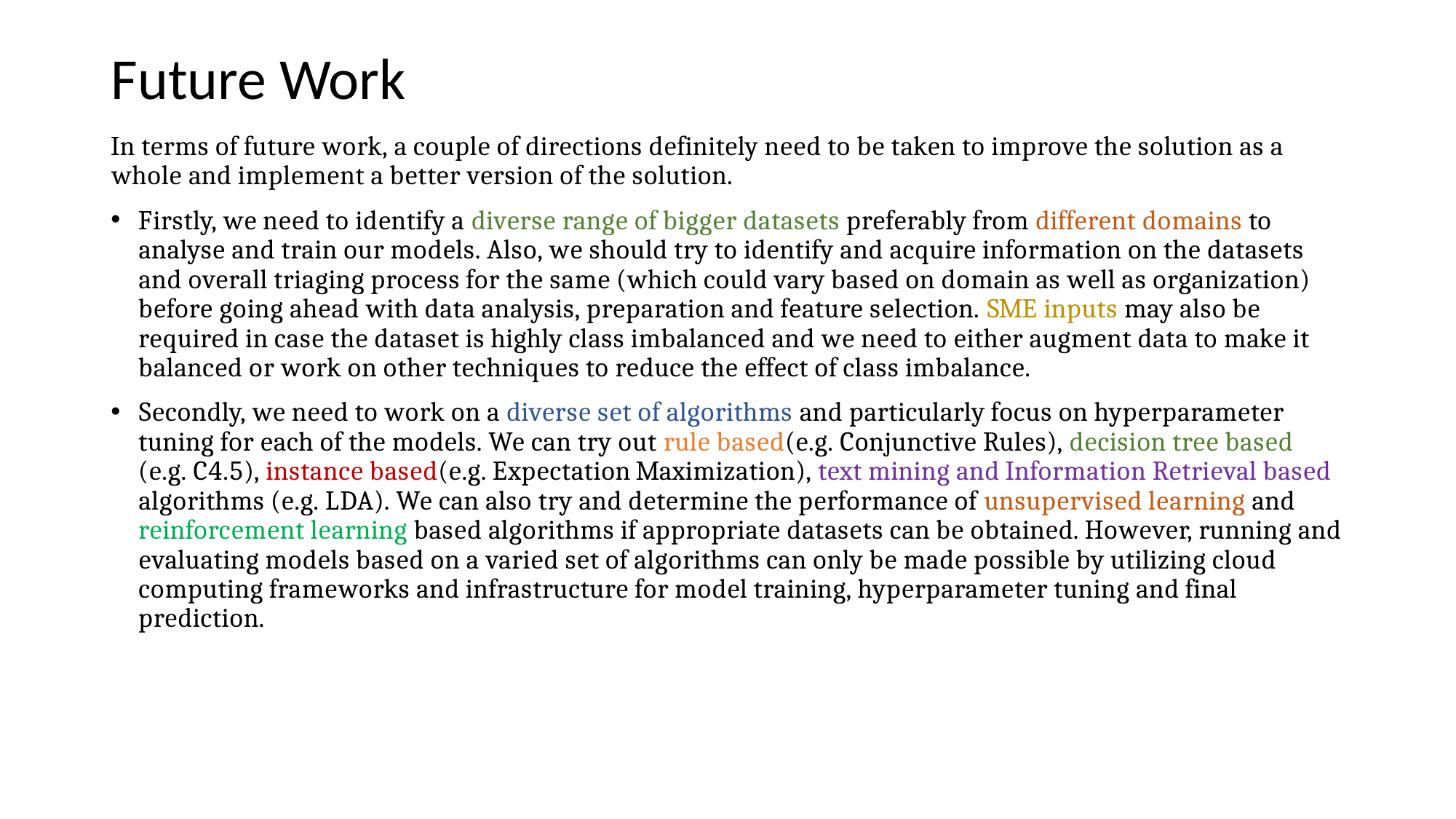

# Future Work
In terms of future work, a couple of directions definitely need to be taken to improve the solution as a whole and implement a better version of the solution.
Firstly, we need to identify a diverse range of bigger datasets preferably from different domains to analyse and train our models. Also, we should try to identify and acquire information on the datasets and overall triaging process for the same (which could vary based on domain as well as organization) before going ahead with data analysis, preparation and feature selection. SME inputs may also be required in case the dataset is highly class imbalanced and we need to either augment data to make it balanced or work on other techniques to reduce the effect of class imbalance.
Secondly, we need to work on a diverse set of algorithms and particularly focus on hyperparameter tuning for each of the models. We can try out rule based(e.g. Conjunctive Rules), decision tree based (e.g. C4.5), instance based(e.g. Expectation Maximization), text mining and Information Retrieval based algorithms (e.g. LDA). We can also try and determine the performance of unsupervised learning and reinforcement learning based algorithms if appropriate datasets can be obtained. However, running and evaluating models based on a varied set of algorithms can only be made possible by utilizing cloud computing frameworks and infrastructure for model training, hyperparameter tuning and final prediction.